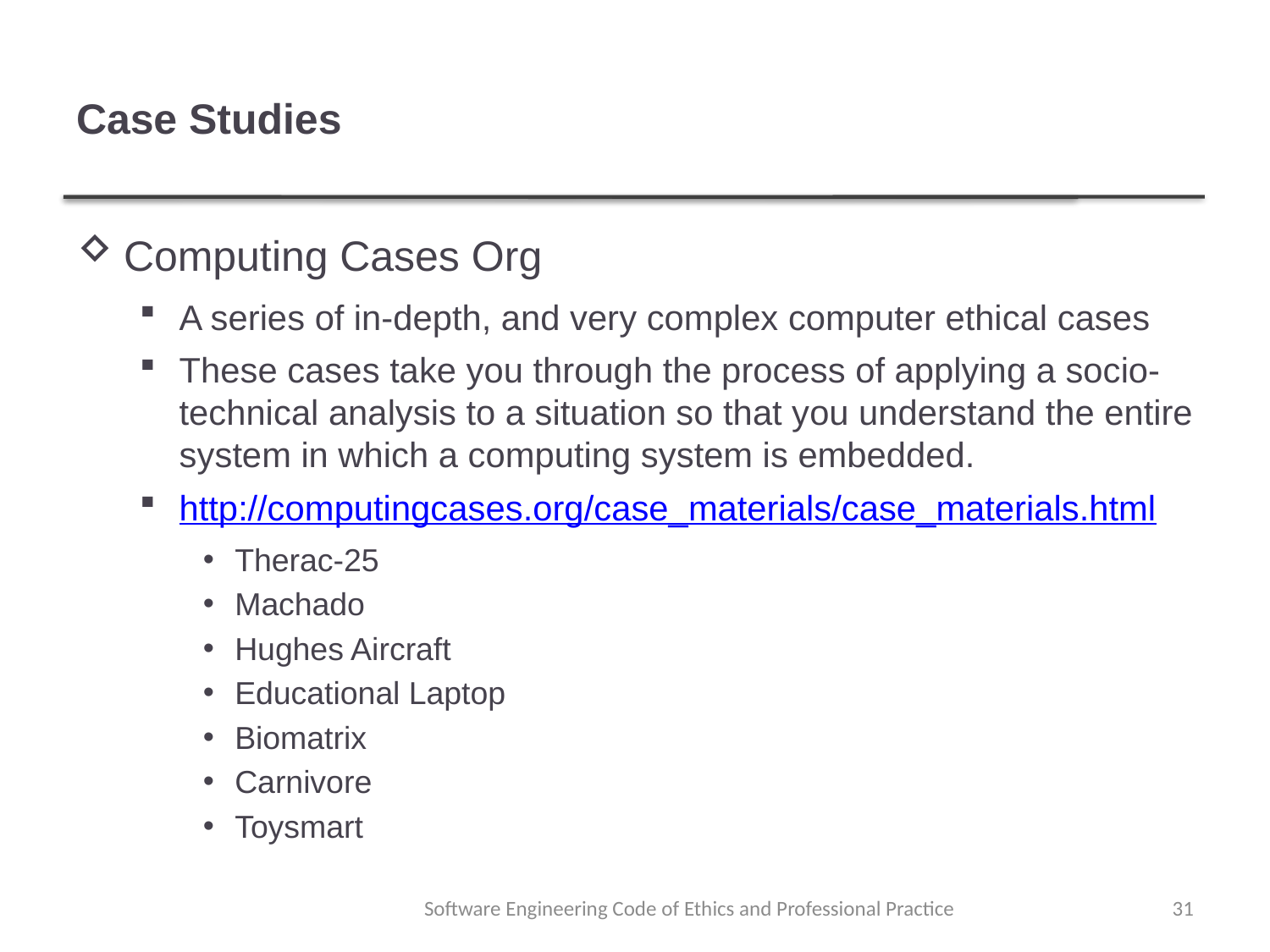

# Case Studies
Computing Cases Org
A series of in-depth, and very complex computer ethical cases
These cases take you through the process of applying a socio-technical analysis to a situation so that you understand the entire system in which a computing system is embedded.
http://computingcases.org/case_materials/case_materials.html
Therac-25
Machado
Hughes Aircraft
Educational Laptop
Biomatrix
Carnivore
Toysmart

Software Engineering Code of Ethics and Professional Practice
31